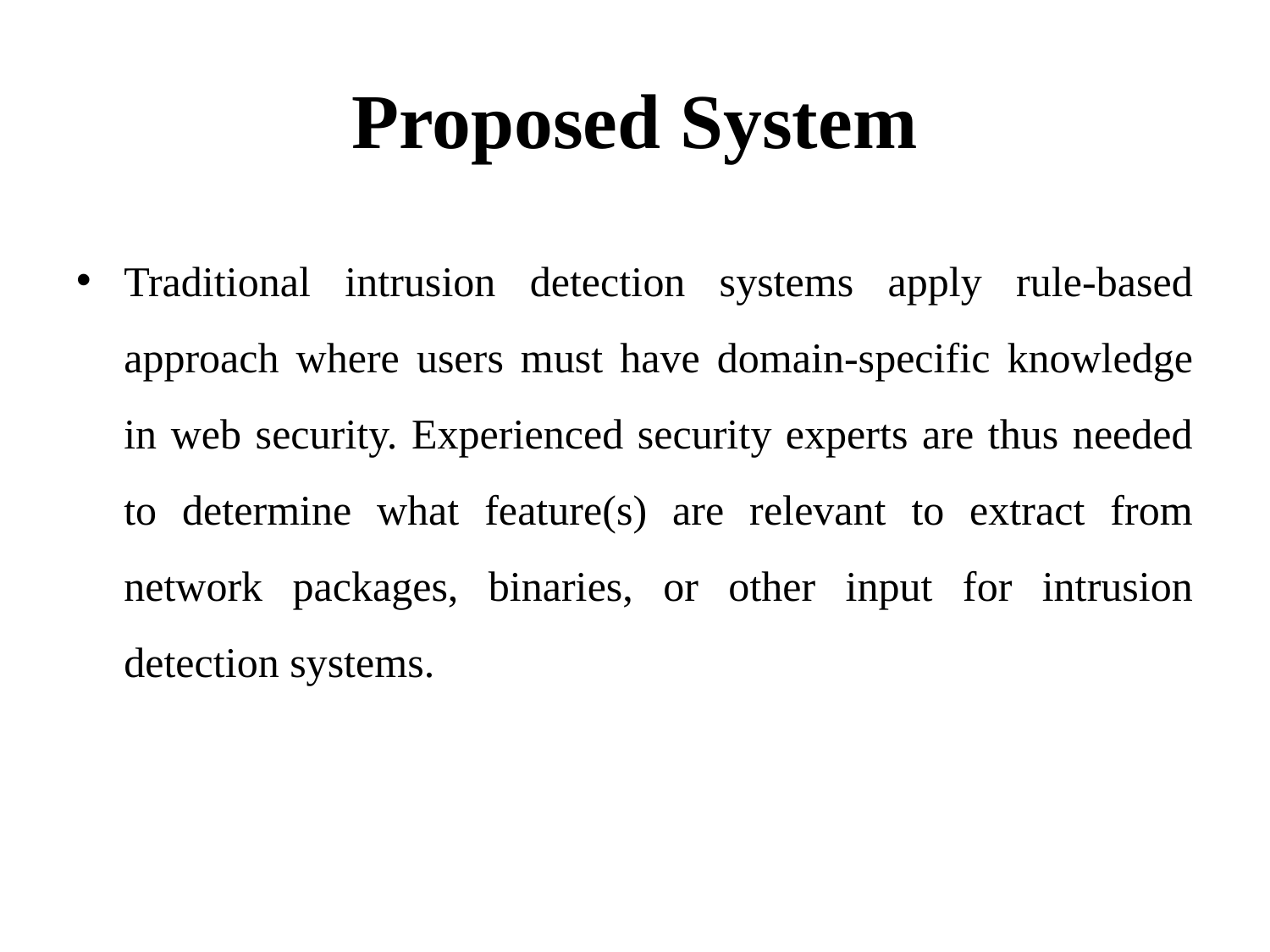

# Proposed System
Traditional intrusion detection systems apply rule-based approach where users must have domain-specific knowledge in web security. Experienced security experts are thus needed to determine what feature(s) are relevant to extract from network packages, binaries, or other input for intrusion detection systems.